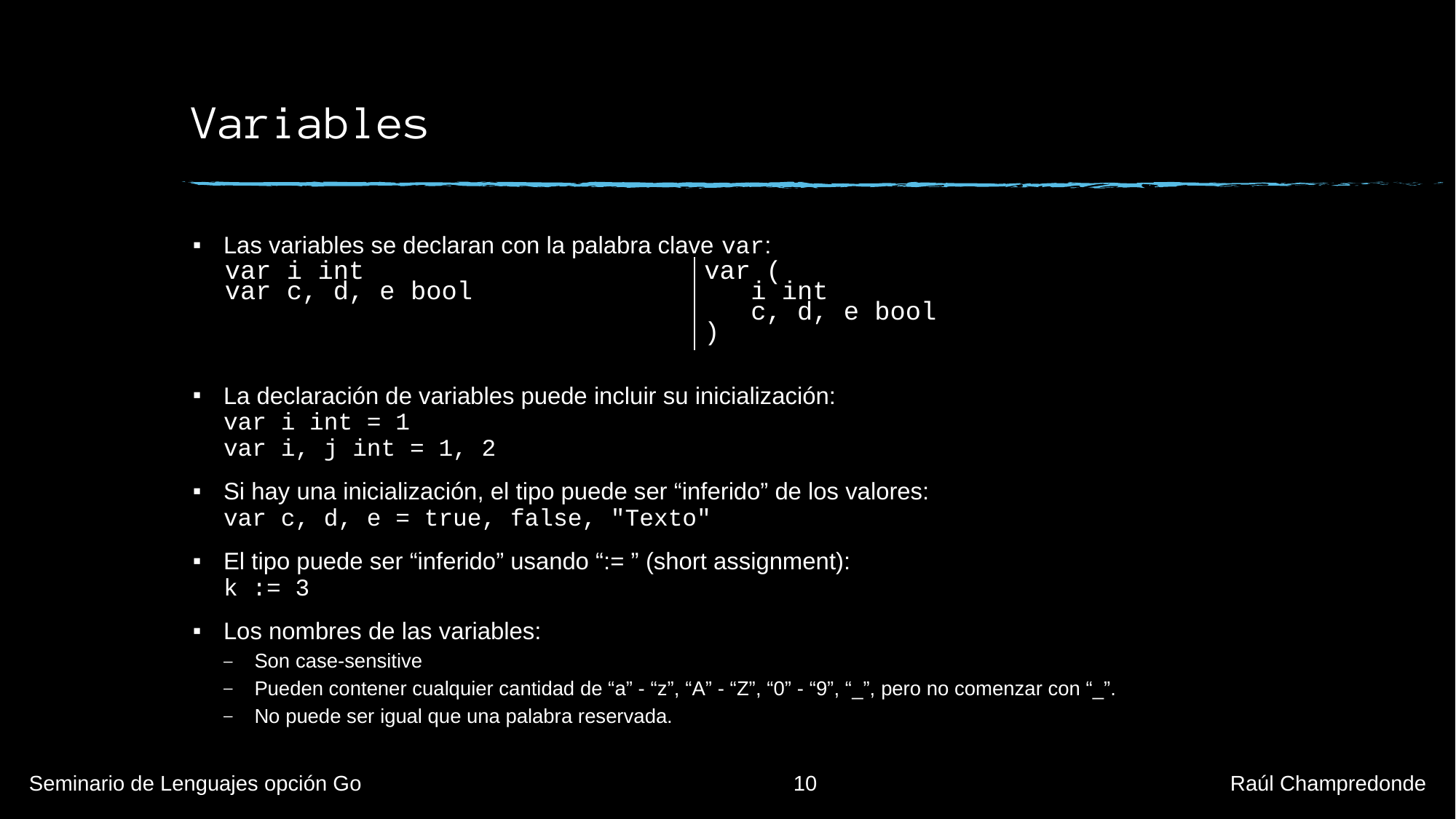

# Variables
Las variables se declaran con la palabra clave var:
La declaración de variables puede incluir su inicialización:
var i int = 1
var i, j int = 1, 2
Si hay una inicialización, el tipo puede ser “inferido” de los valores:
var c, d, e = true, false, "Texto"
El tipo puede ser “inferido” usando “:= ” (short assignment):
k := 3
Los nombres de las variables:
Son case-sensitive
Pueden contener cualquier cantidad de “a” - “z”, “A” - “Z”, “0” - “9”, “_”, pero no comenzar con “_”.
No puede ser igual que una palabra reservada.
| var i int var c, d, e bool | var ( i int c, d, e bool ) |
| --- | --- |
Seminario de Lenguajes opción Go				10				Raúl Champredonde